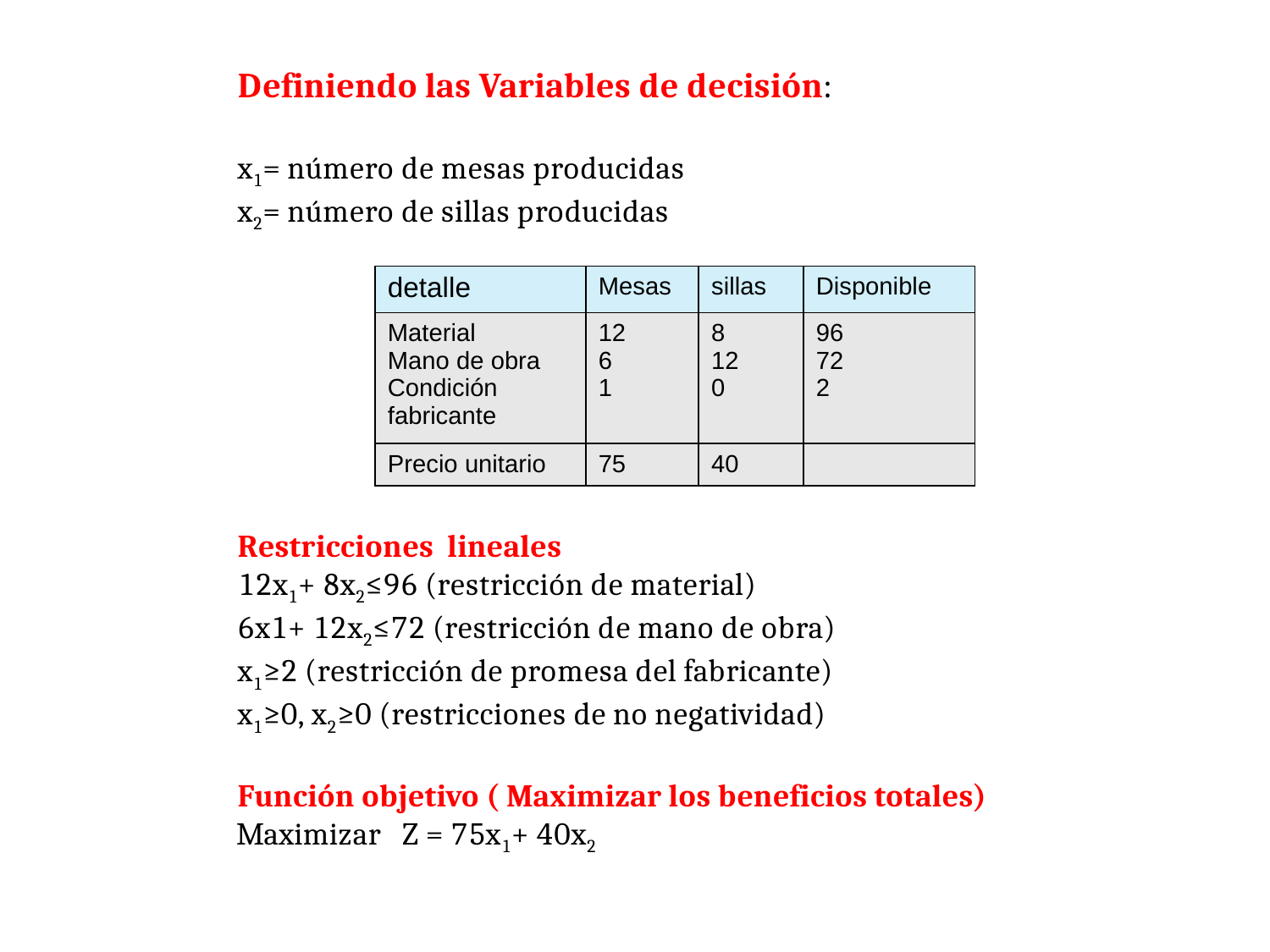

Definiendo las Variables de decisión:

x1= número de mesas producidas
x2= número de sillas producidas

Restricciones  lineales
12x1+ 8x2≤96 (restricción de material)
6x1+ 12x2≤72 (restricción de mano de obra)
x1≥2 (restricción de promesa del fabricante)
x1≥0, x2≥0 (restricciones de no negatividad)

Función objetivo ( Maximizar los beneficios totales)
Maximizar   Z = 75x1+ 40x2
| detalle | Mesas | sillas | Disponible |
| --- | --- | --- | --- |
| Material Mano de obra Condición fabricante | 12 6 1 | 8 12 0 | 96 72 2 |
| Precio unitario | 75 | 40 |  |